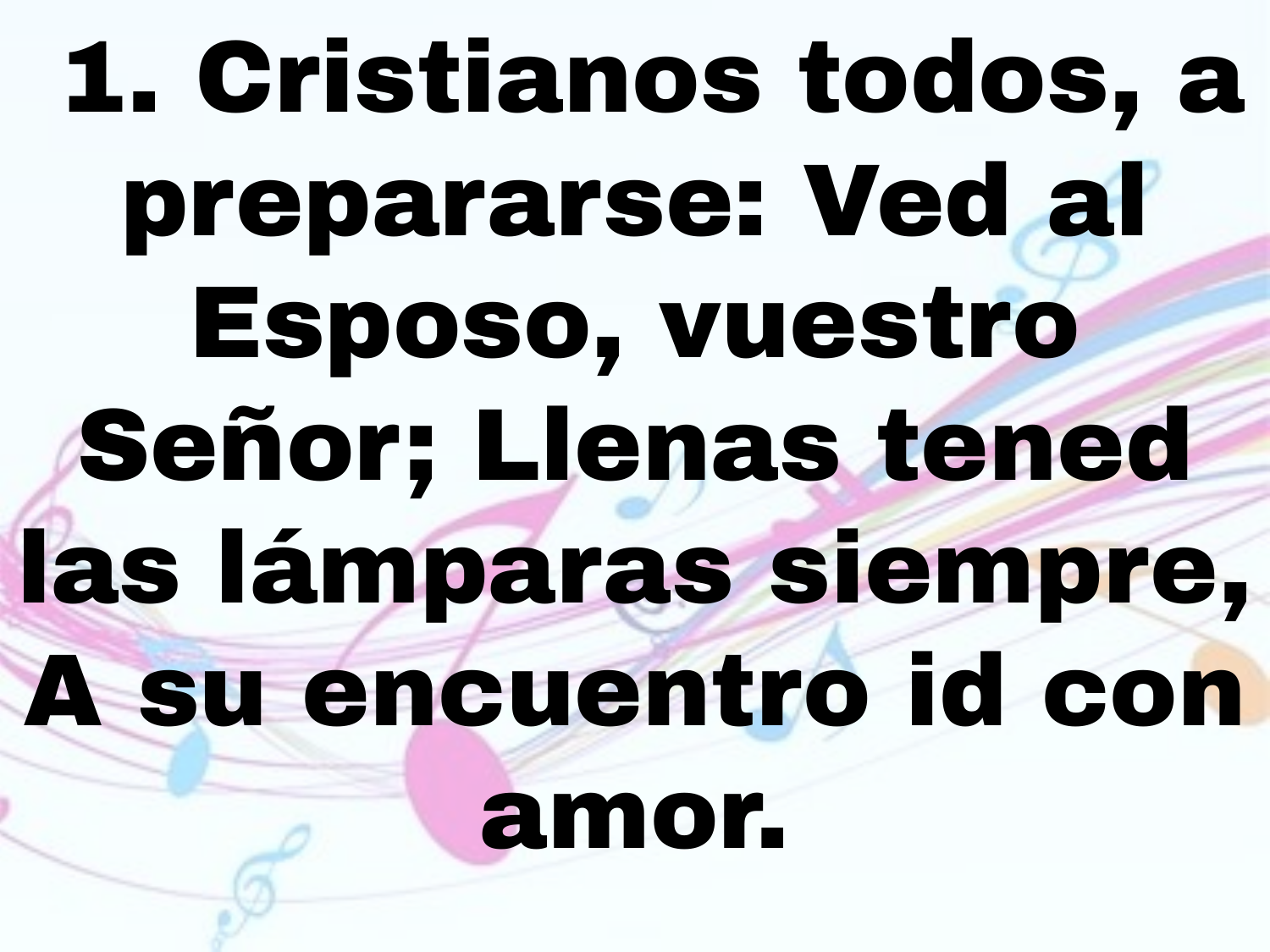

1. Cristianos todos, a prepararse: Ved al Esposo, vuestro Señor; Llenas tened las lámparas siempre,
A su encuentro id con amor.